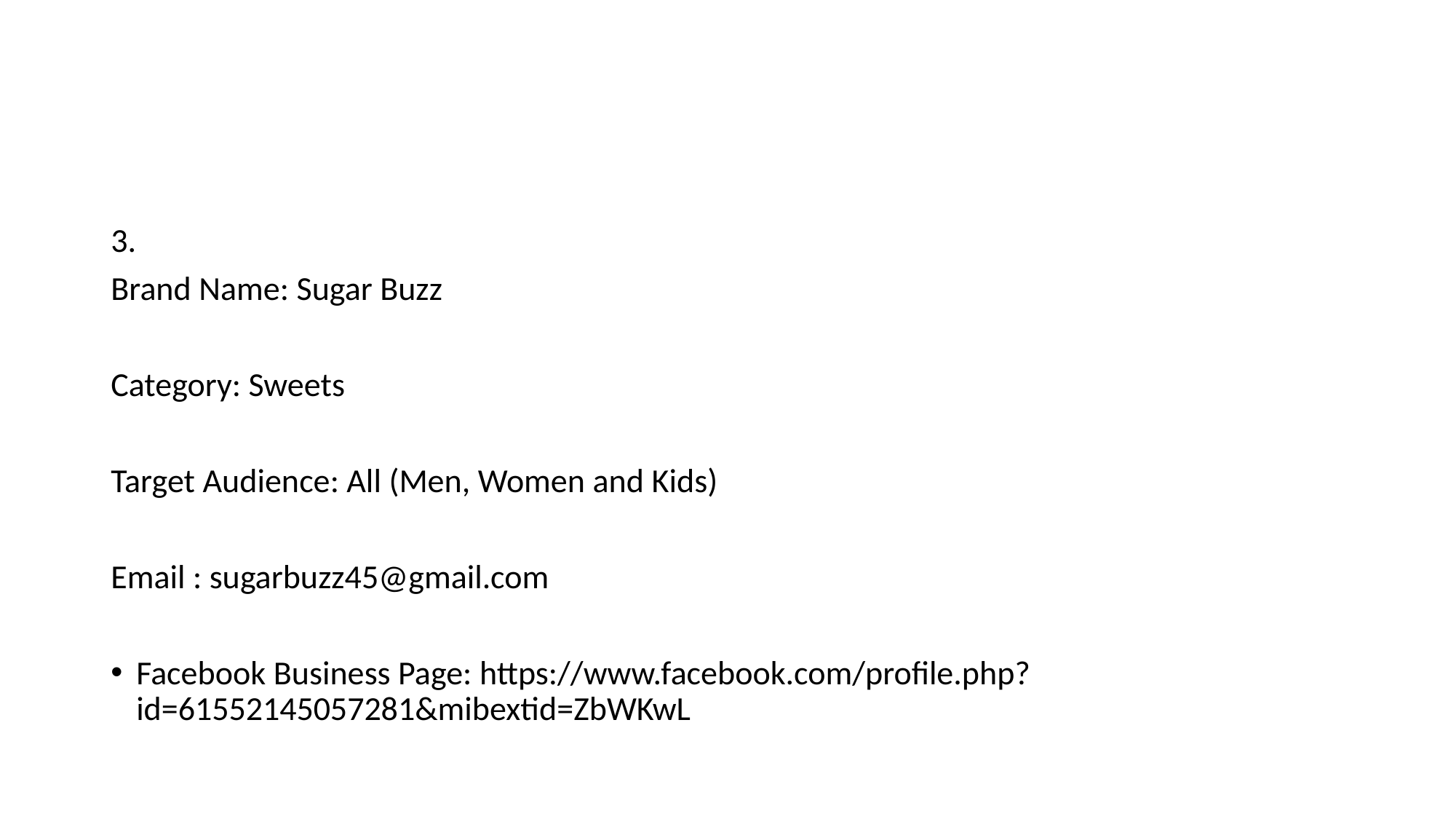

#
3.
Brand Name: Sugar Buzz

Category: Sweets

Target Audience: All (Men, Women and Kids)

Email : sugarbuzz45@gmail.com

Facebook Business Page: https://www.facebook.com/profile.php?id=61552145057281&mibextid=ZbWKwL